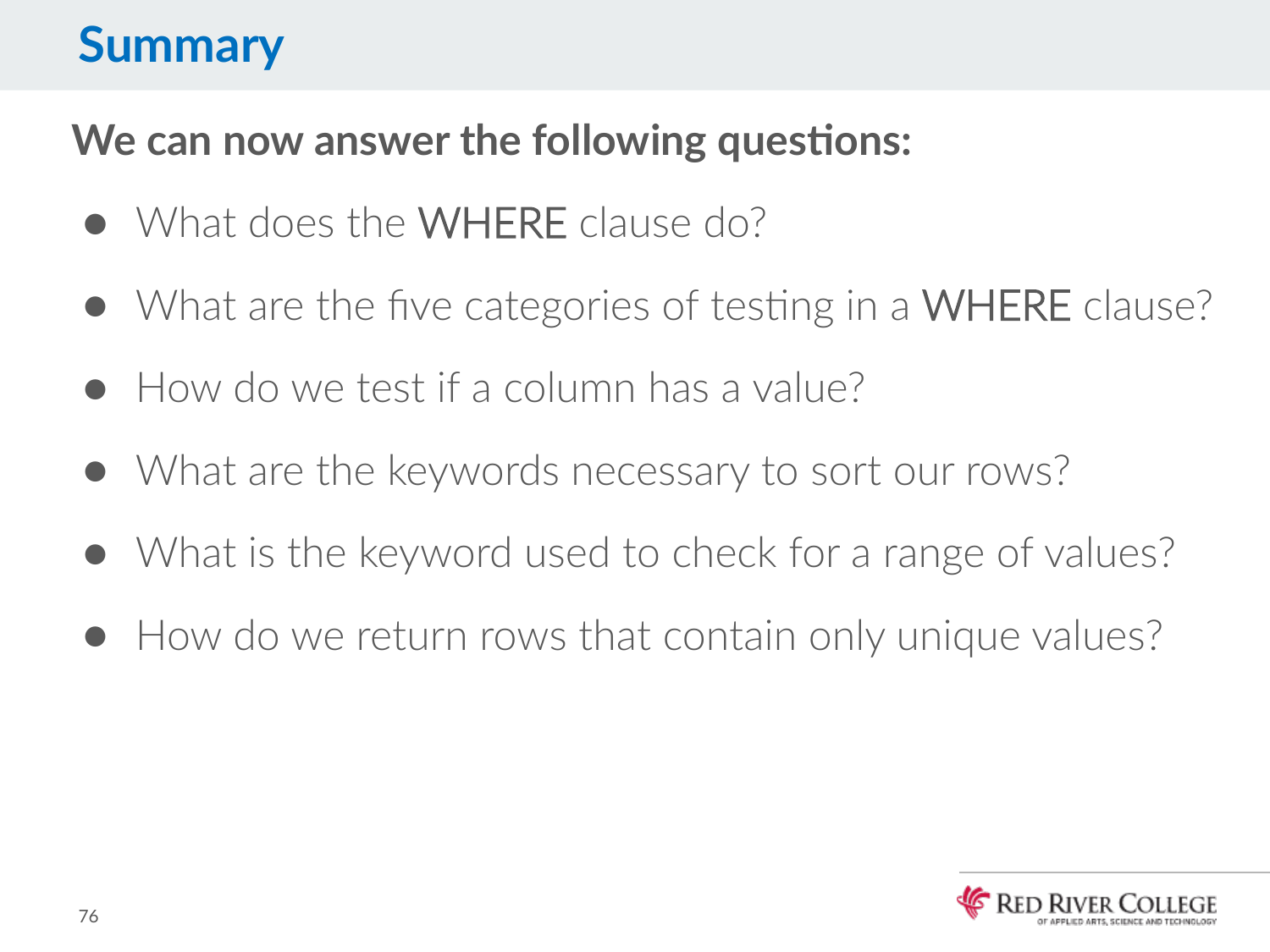

# Summary
We can now answer the following questions:
What does the WHERE clause do?
What are the five categories of testing in a WHERE clause?
How do we test if a column has a value?
What are the keywords necessary to sort our rows?
What is the keyword used to check for a range of values?
How do we return rows that contain only unique values?
76